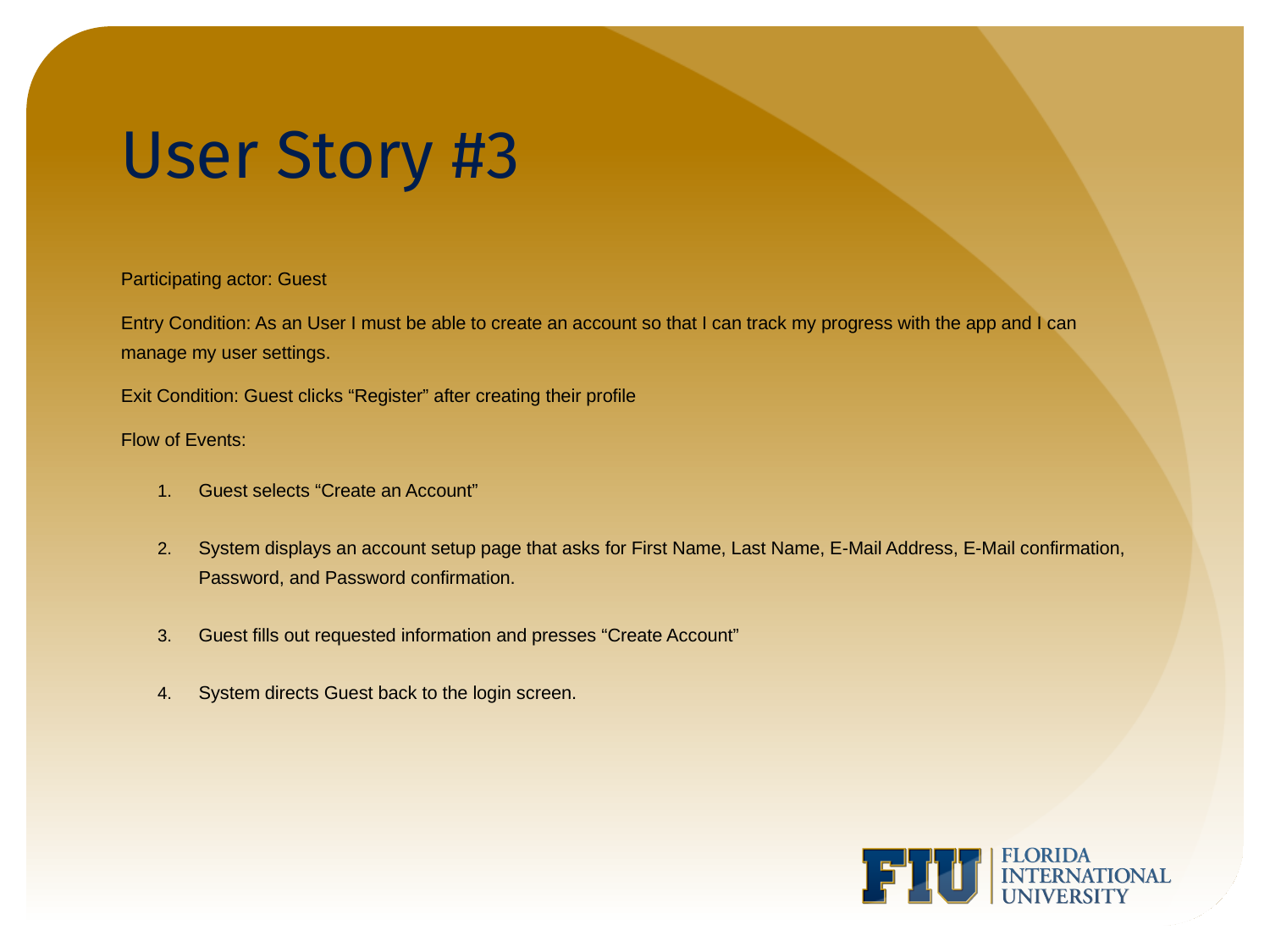

# User Story #3
Participating actor: Guest
Entry Condition: As an User I must be able to create an account so that I can track my progress with the app and I can manage my user settings.
Exit Condition: Guest clicks “Register” after creating their profile
Flow of Events:
Guest selects “Create an Account”
System displays an account setup page that asks for First Name, Last Name, E-Mail Address, E-Mail confirmation, Password, and Password confirmation.
Guest fills out requested information and presses “Create Account”
System directs Guest back to the login screen.